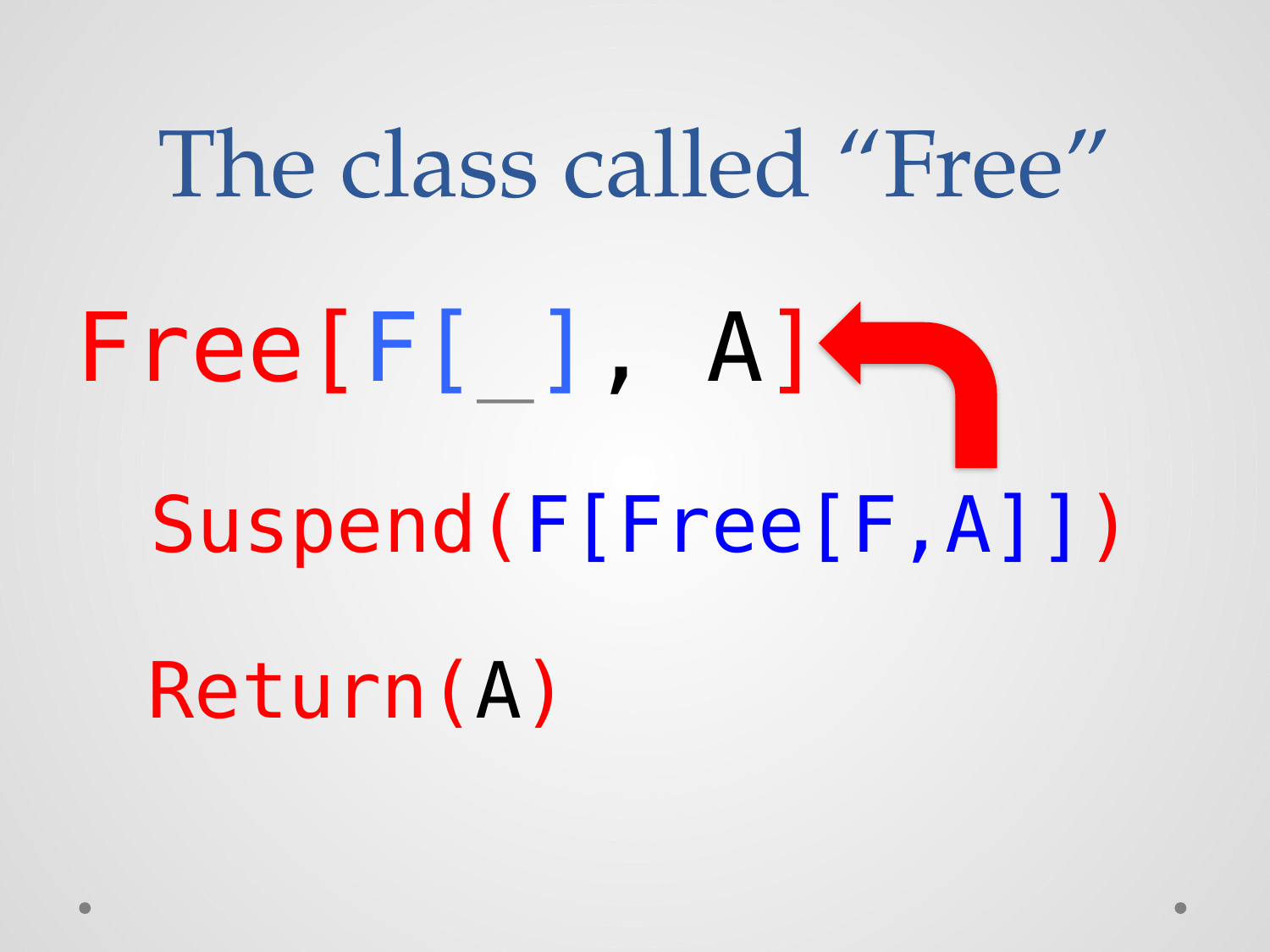

# The class called “Free”
Free[F[_], A]

Suspend(F[Free[F,A]])

Return(A)